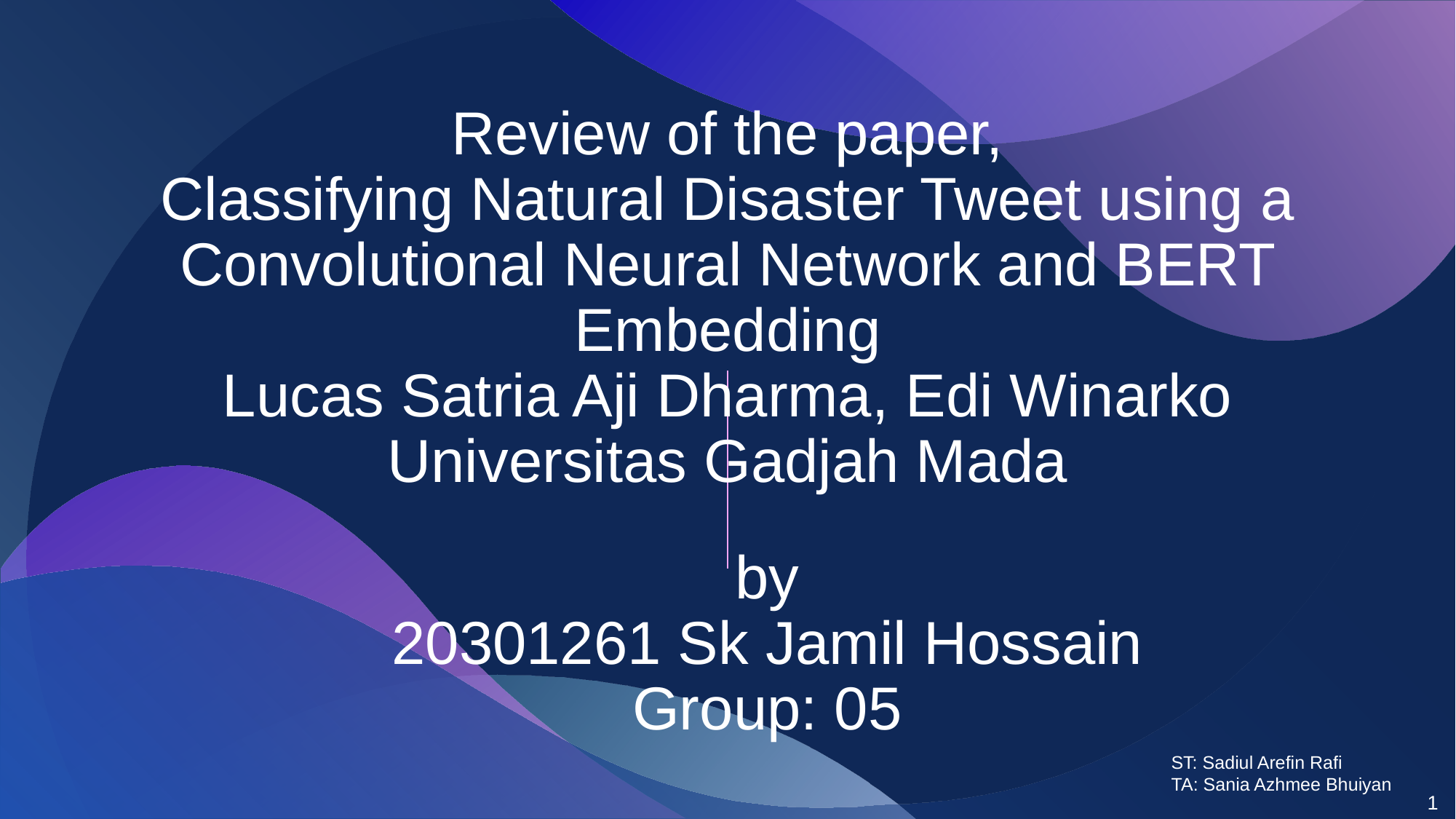

# Review of the paper,
Classifying Natural Disaster Tweet using a Convolutional Neural Network and BERT Embedding
Lucas Satria Aji Dharma, Edi Winarko
Universitas Gadjah Mada
by
20301261 Sk Jamil Hossain
Group: 05
ST: Sadiul Arefin Rafi
TA: Sania Azhmee Bhuiyan
1